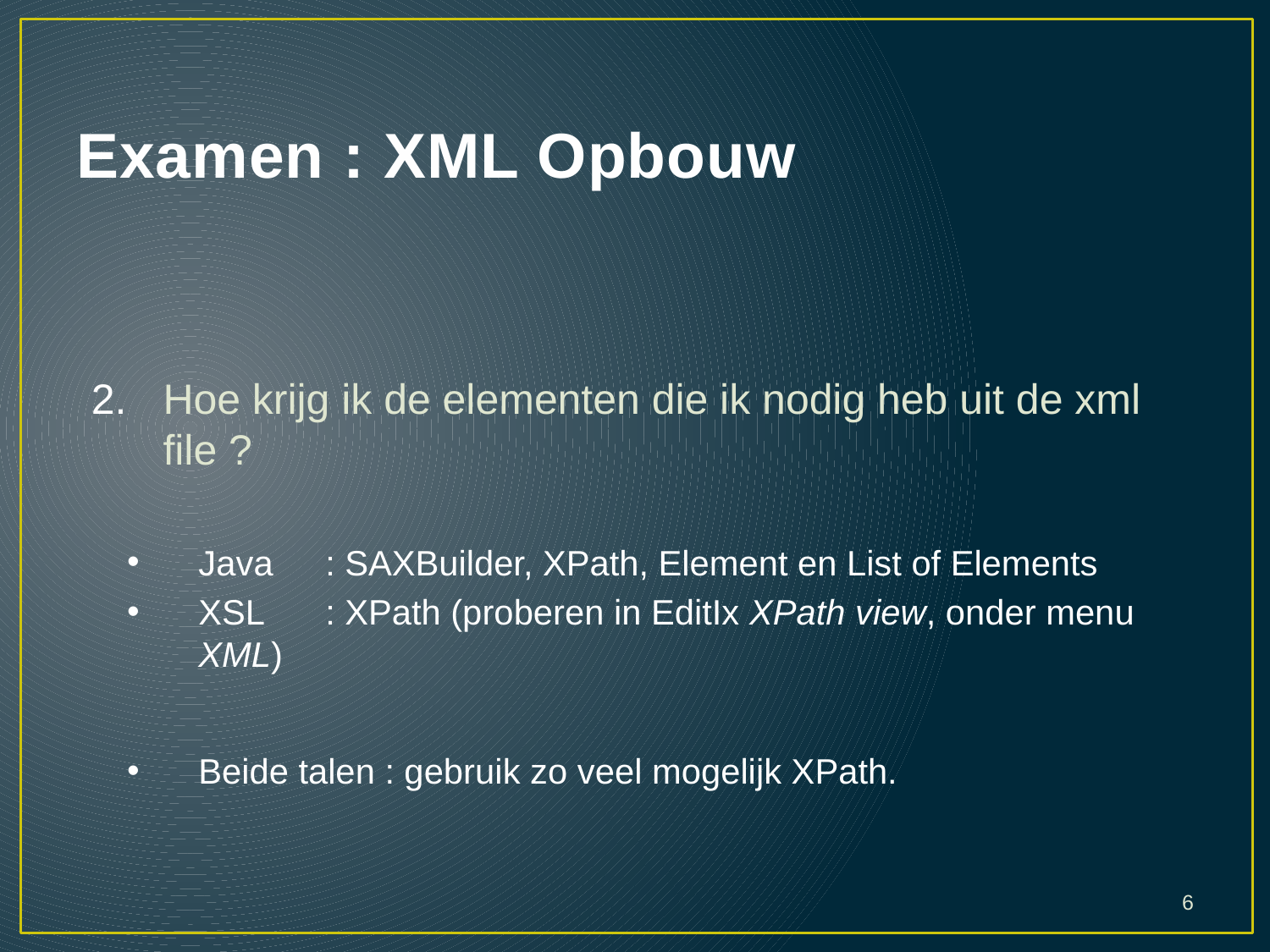

# Examen : XML Opbouw

Hoe krijg ik de elementen die ik nodig heb uit de xml file ?

Java 	: SAXBuilder, XPath, Element en List of Elements
XSL	: XPath (proberen in EditIx XPath view, onder menu XML)

Beide talen : gebruik zo veel mogelijk XPath.

6